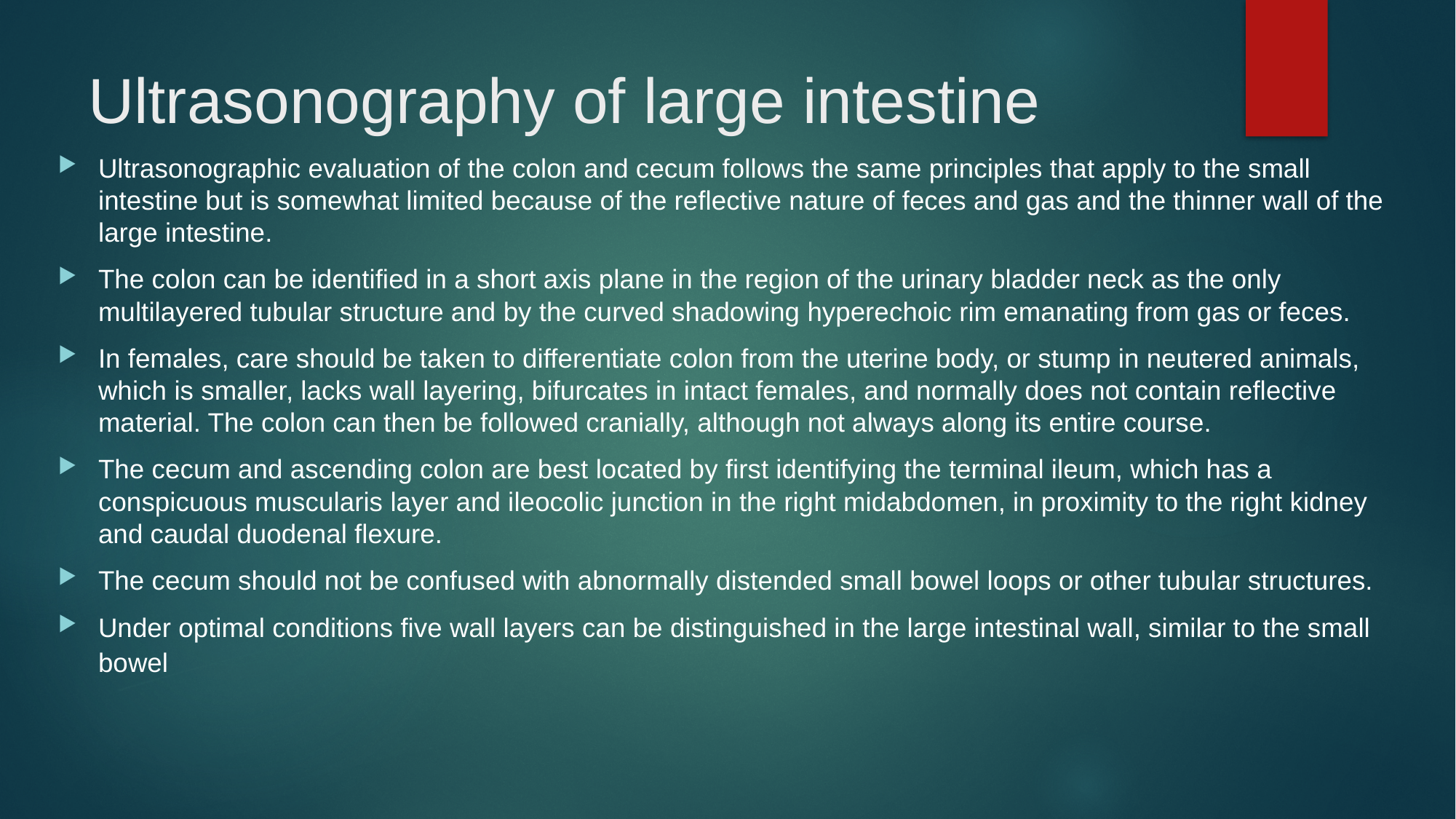

17
# Ultrasonography of large intestine
Ultrasonographic evaluation of the colon and cecum follows the same principles that apply to the small intestine but is somewhat limited because of the reflective nature of feces and gas and the thinner wall of the large intestine.
The colon can be identified in a short axis plane in the region of the urinary bladder neck as the only multilayered tubular structure and by the curved shadowing hyperechoic rim emanating from gas or feces.
In females, care should be taken to differentiate colon from the uterine body, or stump in neutered animals, which is smaller, lacks wall layering, bifurcates in intact females, and normally does not contain reflective material. The colon can then be followed cranially, although not always along its entire course.
The cecum and ascending colon are best located by first identifying the terminal ileum, which has a conspicuous muscularis layer and ileocolic junction in the right midabdomen, in proximity to the right kidney and caudal duodenal flexure.
The cecum should not be confused with abnormally distended small bowel loops or other tubular structures.
Under optimal conditions five wall layers can be distinguished in the large intestinal wall, similar to the small bowel